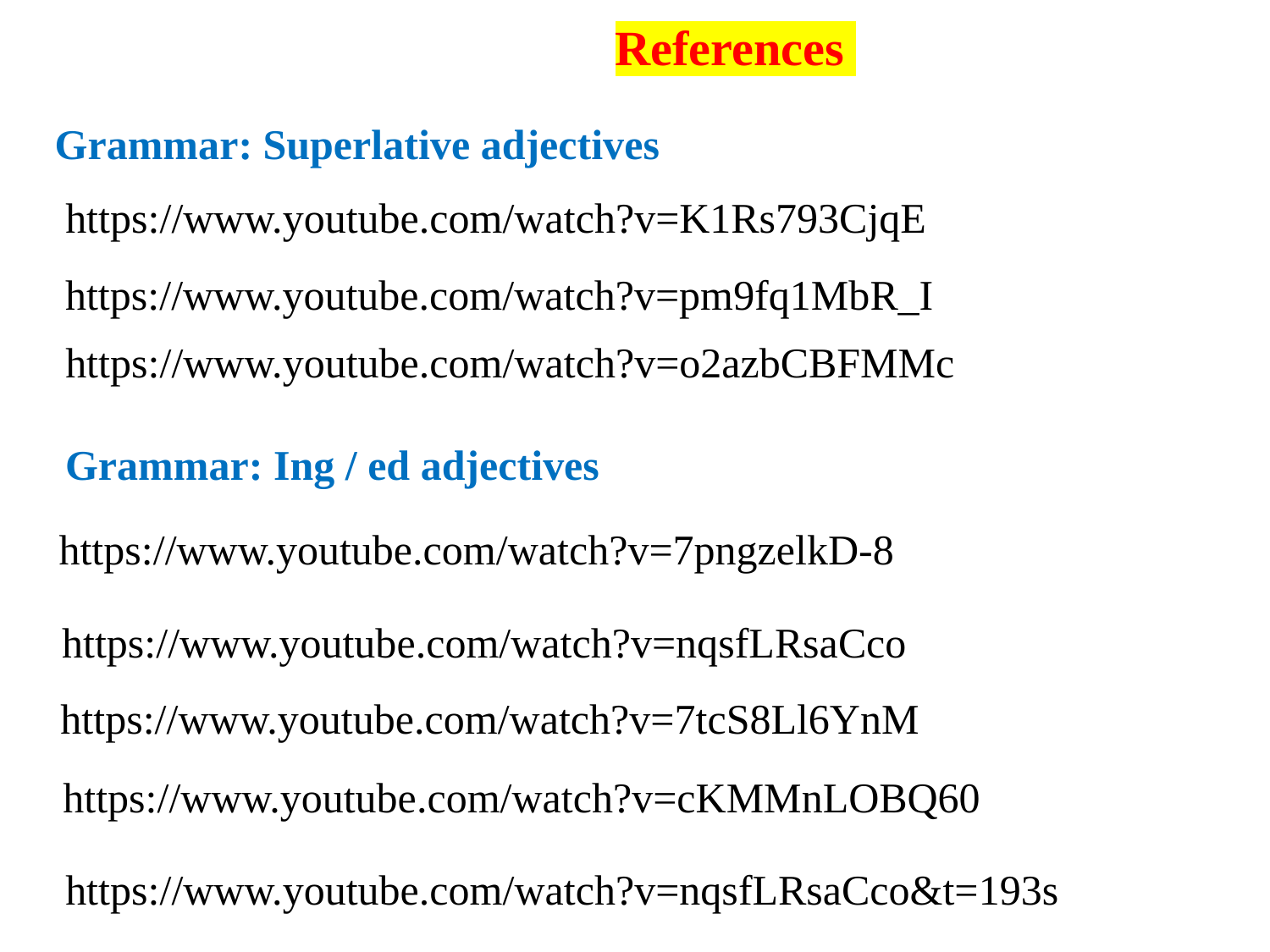

References
Grammar: Superlative adjectives
https://www.youtube.com/watch?v=K1Rs793CjqE
https://www.youtube.com/watch?v=pm9fq1MbR_I
https://www.youtube.com/watch?v=o2azbCBFMMc
Grammar: Ing / ed adjectives
https://www.youtube.com/watch?v=7pngzelkD-8
https://www.youtube.com/watch?v=nqsfLRsaCco
https://www.youtube.com/watch?v=7tcS8Ll6YnM
https://www.youtube.com/watch?v=cKMMnLOBQ60
https://www.youtube.com/watch?v=nqsfLRsaCco&t=193s